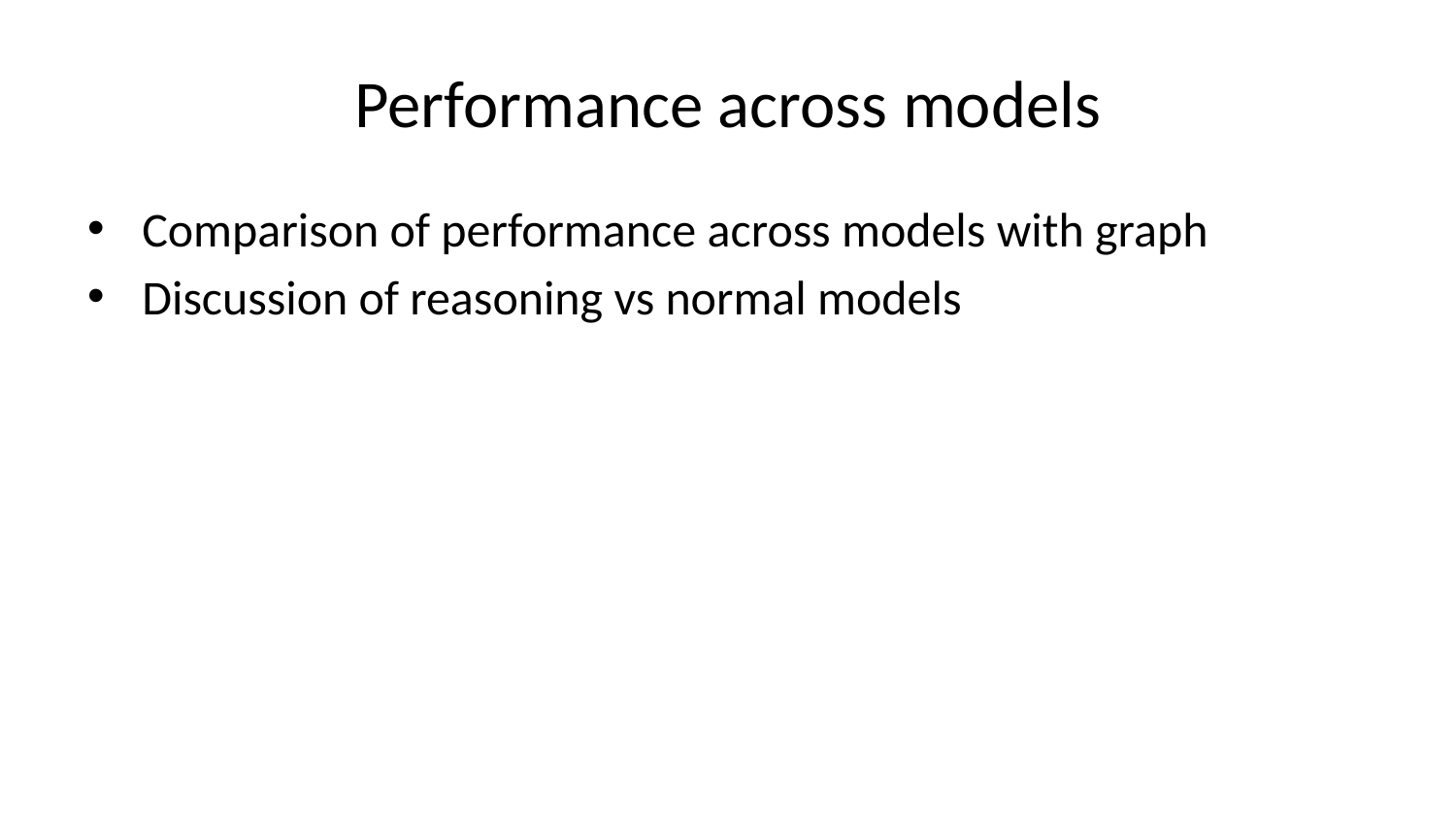

# Performance across models
Comparison of performance across models with graph
Discussion of reasoning vs normal models